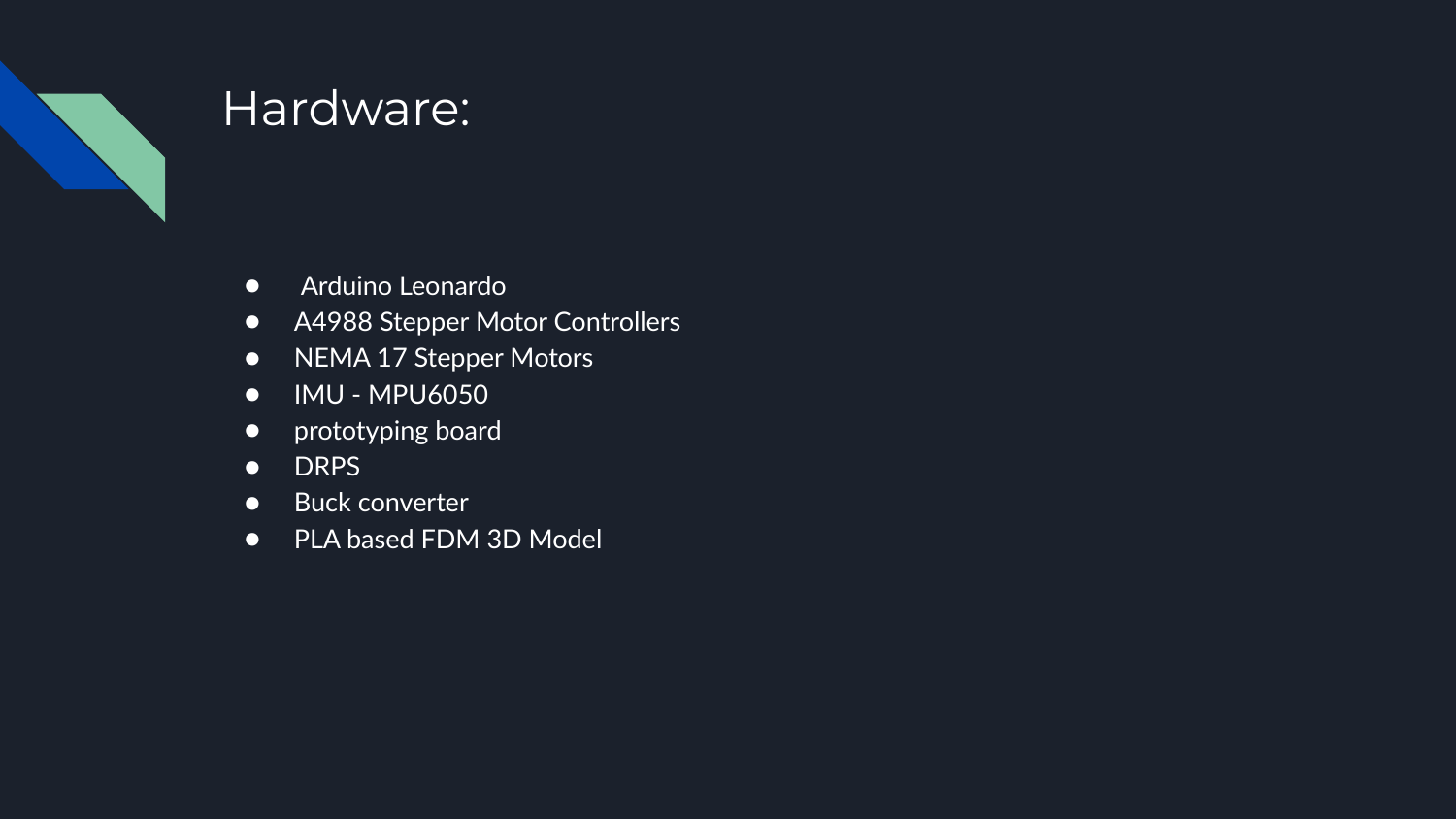

# Hardware:
 Arduino Leonardo
A4988 Stepper Motor Controllers
NEMA 17 Stepper Motors
IMU - MPU6050
prototyping board
DRPS
Buck converter
PLA based FDM 3D Model